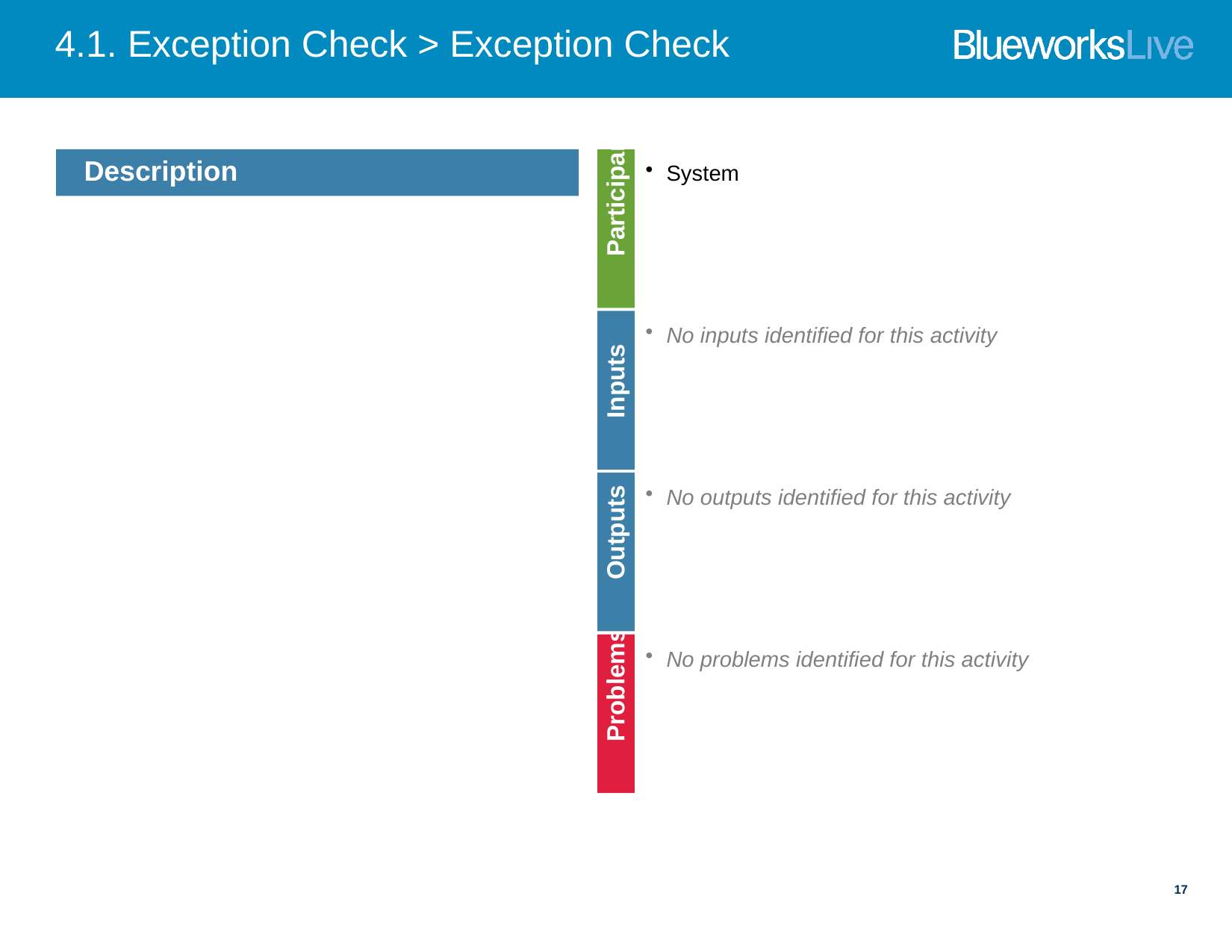

# 4.1. Exception Check > Exception Check
System
Description

Participants
No inputs identified for this activity
Inputs
No outputs identified for this activity
Outputs
No problems identified for this activity
Problems
17